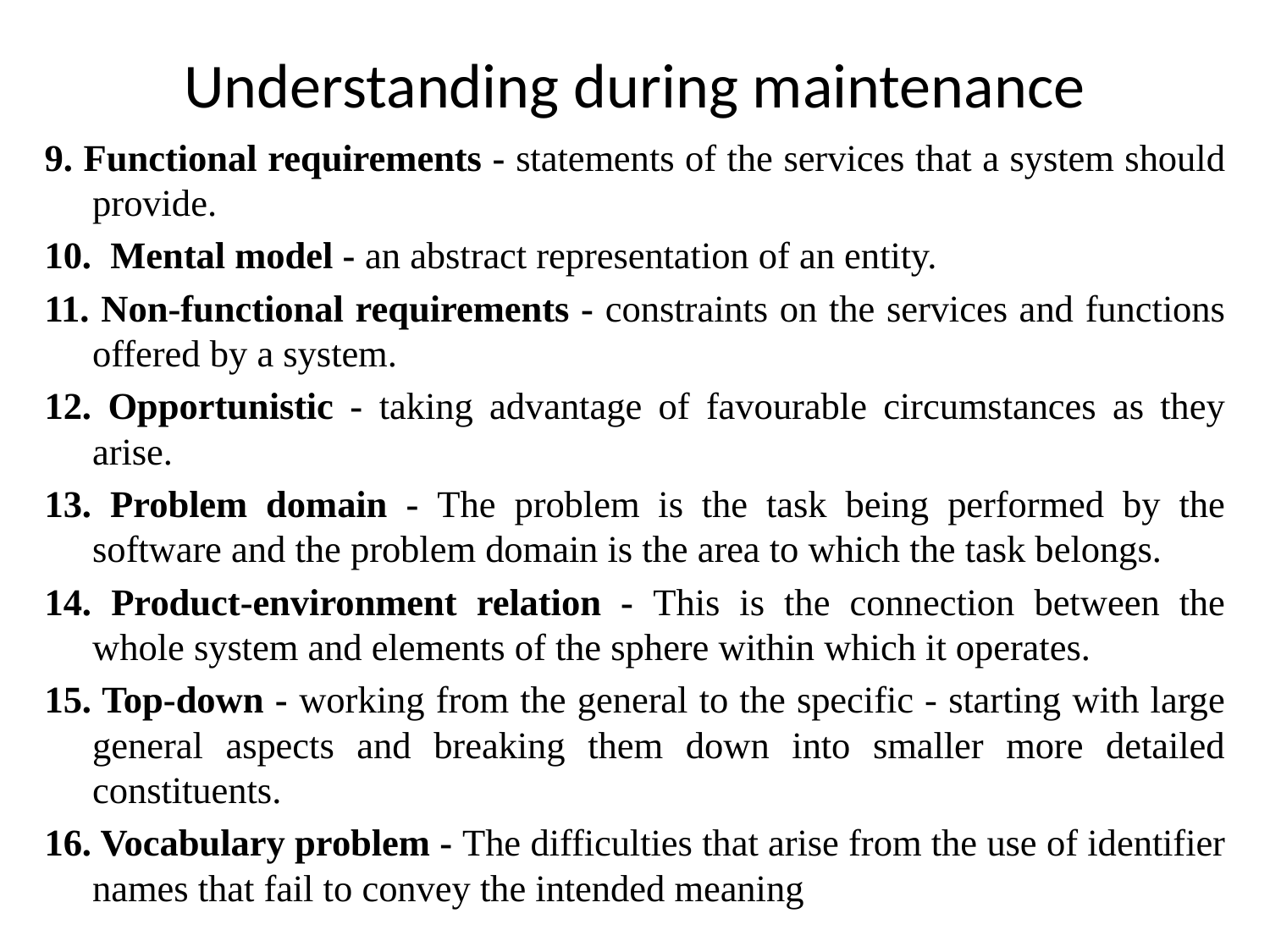

# Understanding during maintenance
9. Functional requirements - statements of the services that a system should provide.
10.  Mental model - an abstract representation of an entity.
11. Non-functional requirements - constraints on the services and functions offered by a system.
12. Opportunistic - taking advantage of favourable circumstances as they arise.
13. Problem domain - The problem is the task being performed by the software and the problem domain is the area to which the task belongs.
14. Product-environment relation - This is the connection between the whole system and elements of the sphere within which it operates.
15. Top-down - working from the general to the specific - starting with large general aspects and breaking them down into smaller more detailed constituents.
16. Vocabulary problem - The difficulties that arise from the use of identifier names that fail to convey the intended meaning